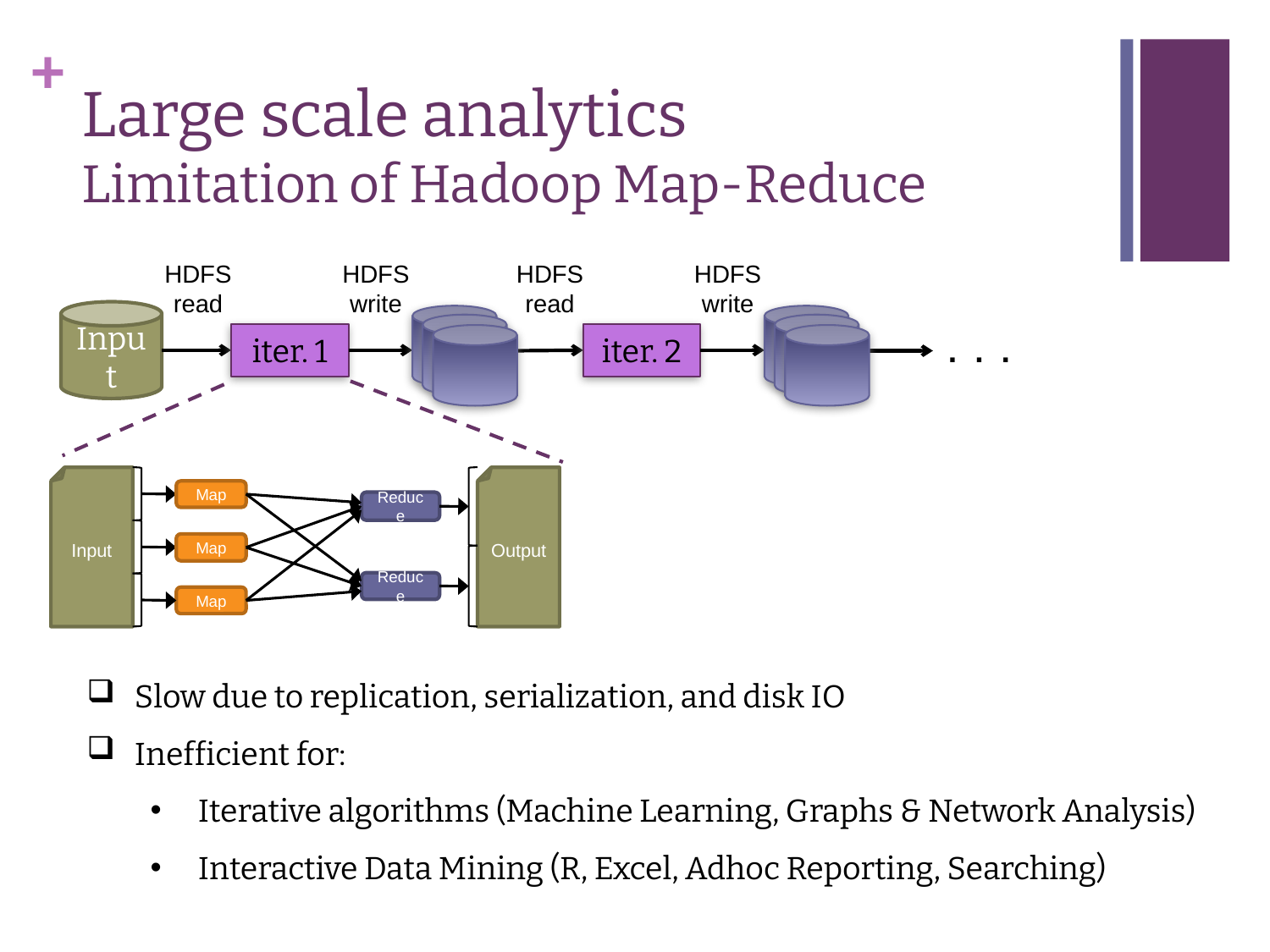

# Large scale analytics Limitation of Hadoop Map-Reduce
HDFS
read
HDFS
write
HDFS
read
HDFS
write
Input

iter. 1
iter. 2
.  .  .

Map
Reduce

Map

Reduce

Map
Input
Output
Slow due to replication, serialization, and disk IO
Inefficient for:
Iterative algorithms (Machine Learning, Graphs & Network Analysis)
Interactive Data Mining (R, Excel, Adhoc Reporting, Searching)